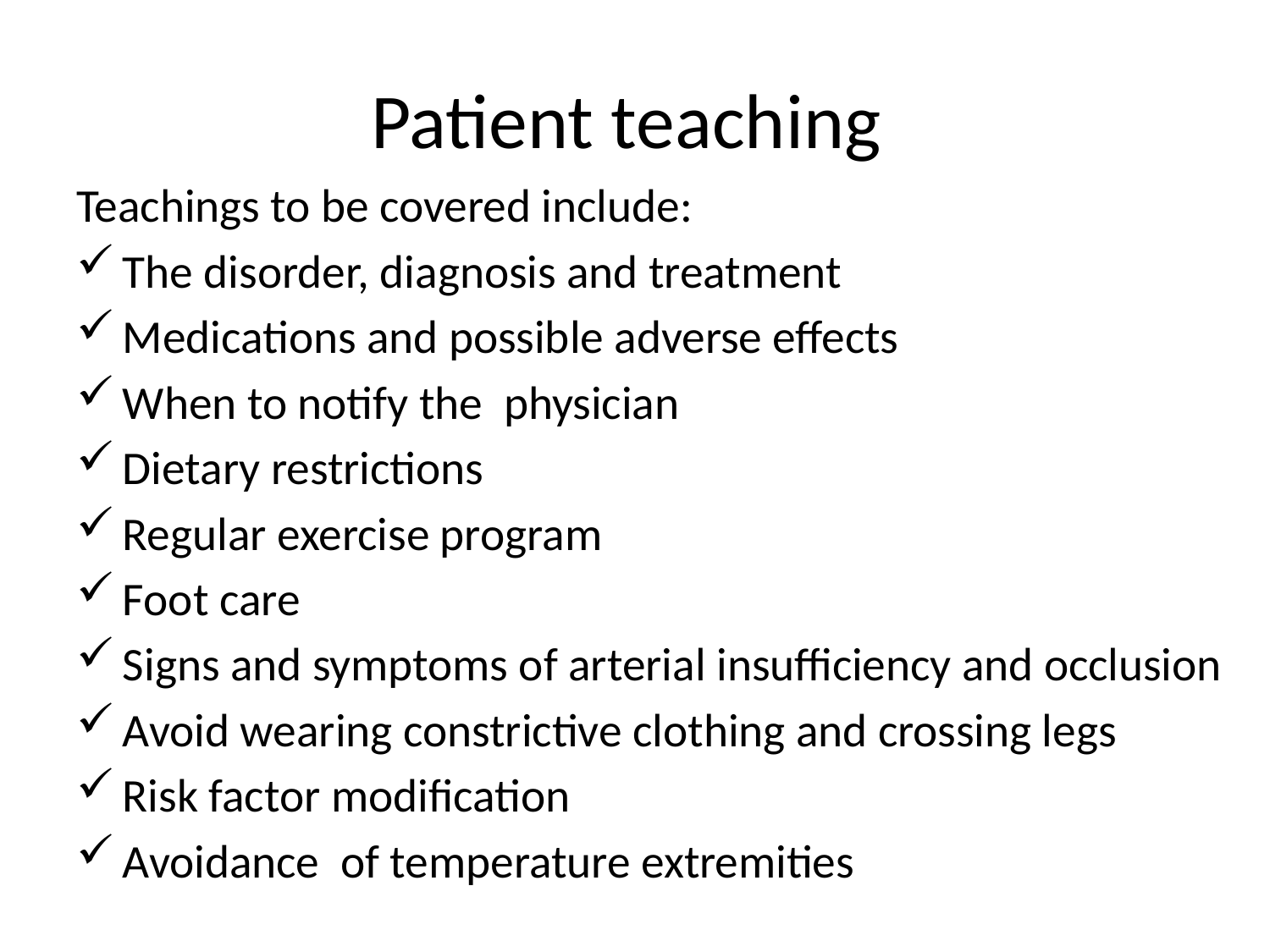

# Patient teaching
Teachings to be covered include:
The disorder, diagnosis and treatment
Medications and possible adverse effects
When to notify the  physician
Dietary restrictions
Regular exercise program
Foot care
Signs and symptoms of arterial insufficiency and occlusion
Avoid wearing constrictive clothing and crossing legs
Risk factor modification
Avoidance  of temperature extremities